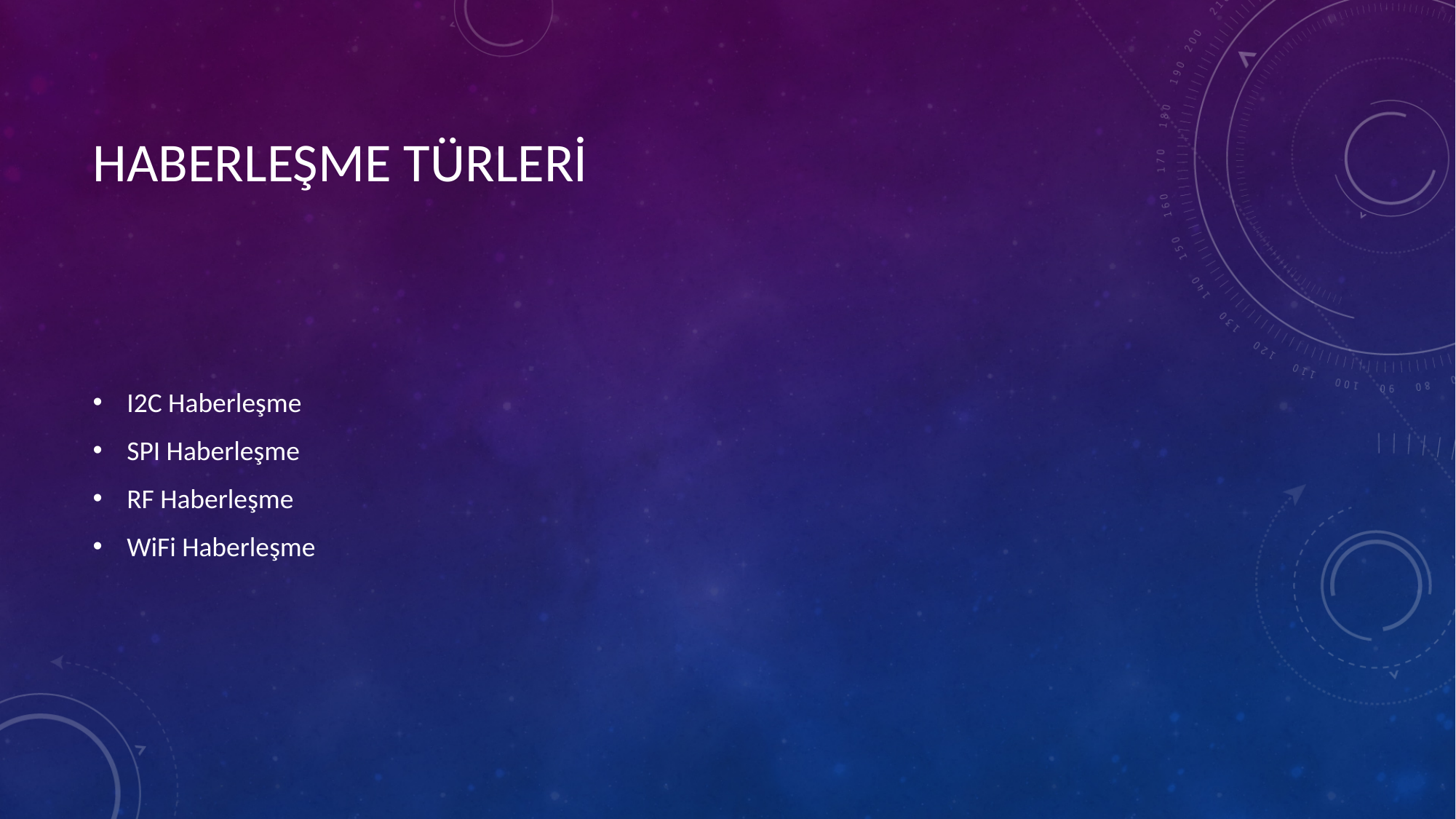

# Haberleşme Türleri
I2C Haberleşme
SPI Haberleşme
RF Haberleşme
WiFi Haberleşme